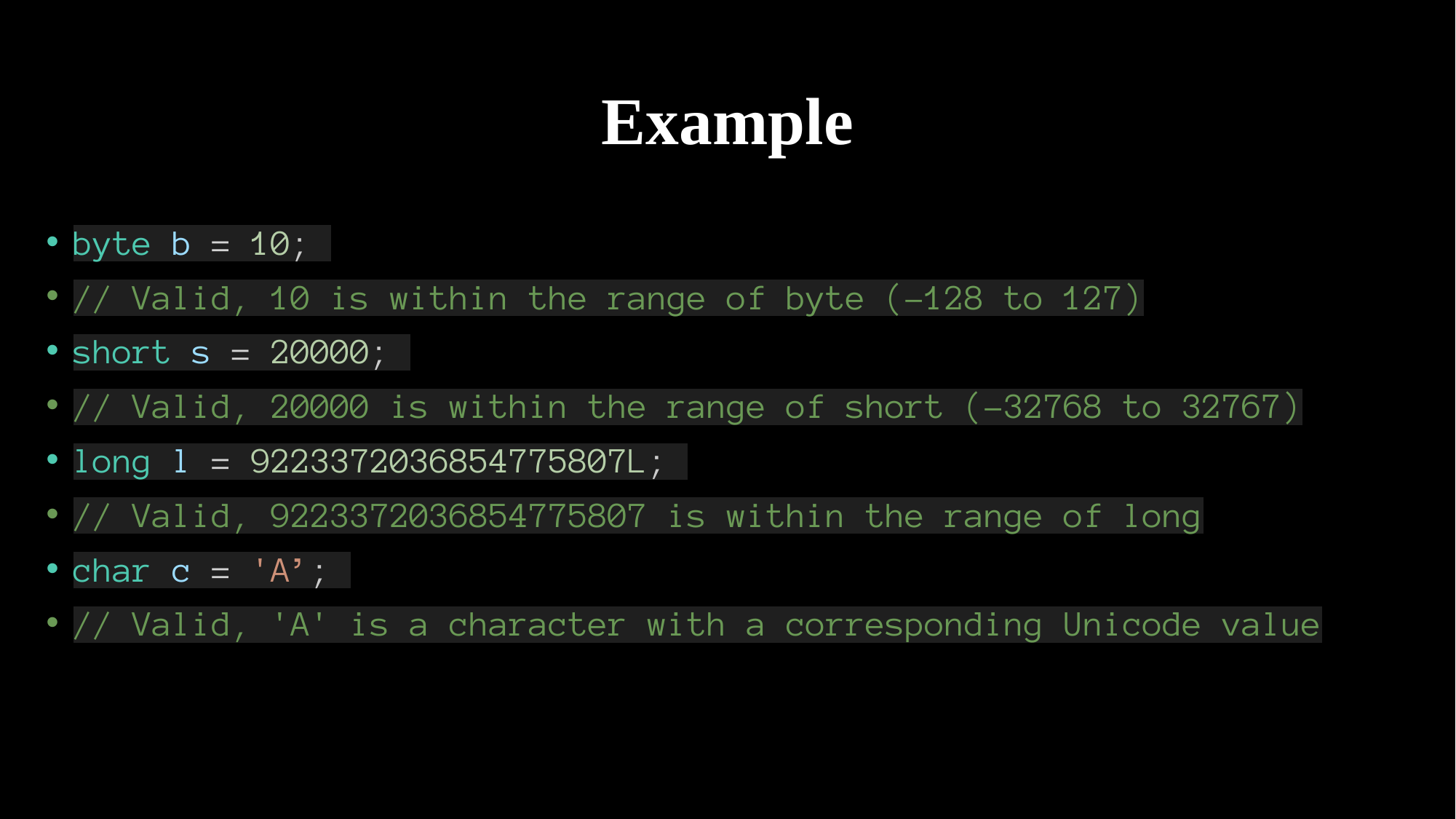

# Example
byte b = 10;
// Valid, 10 is within the range of byte (-128 to 127)
short s = 20000;
// Valid, 20000 is within the range of short (-32768 to 32767)
long l = 9223372036854775807L;
// Valid, 9223372036854775807 is within the range of long
char c = 'A’;
// Valid, 'A' is a character with a corresponding Unicode value